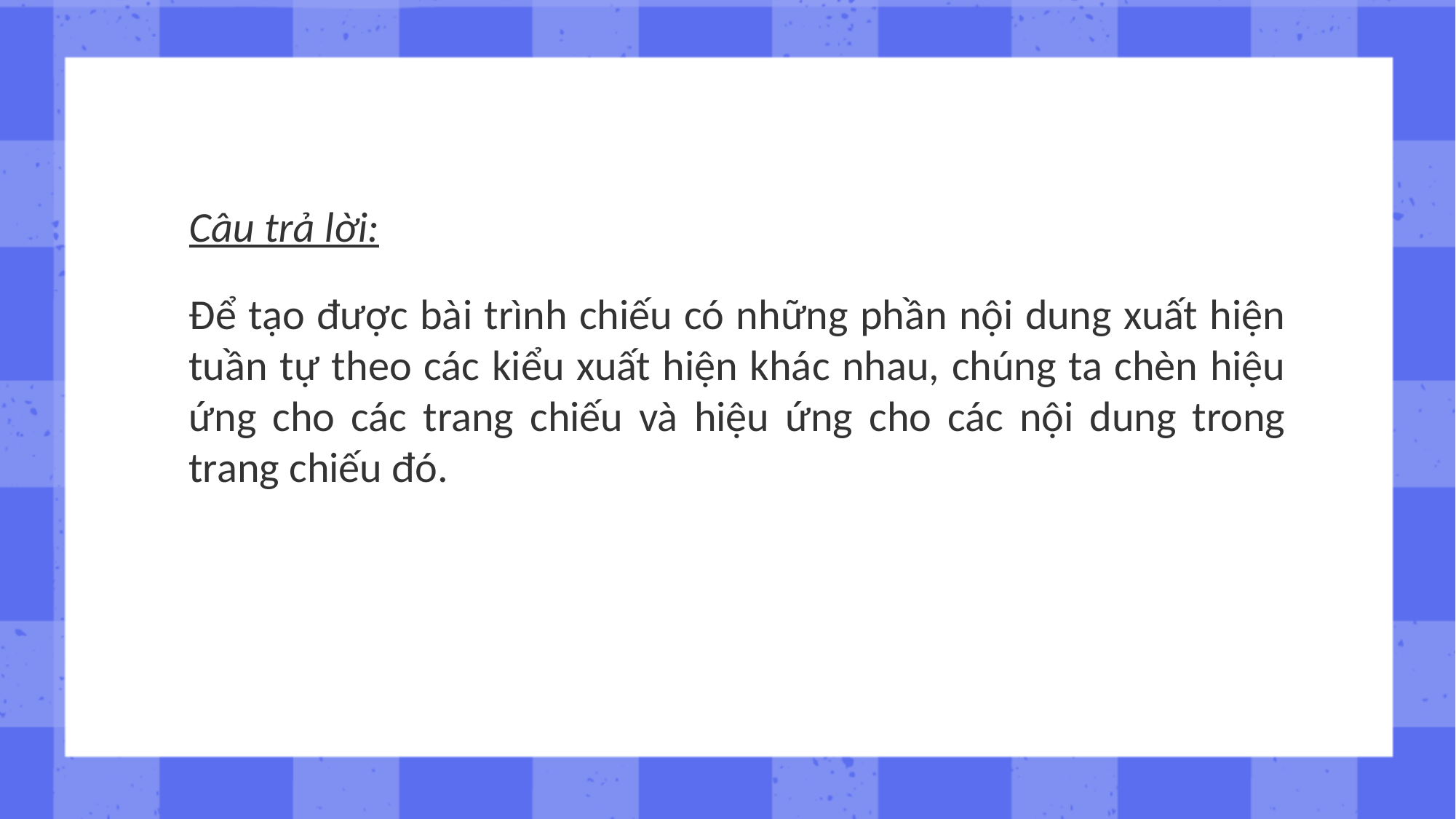

Câu trả lời:
Để tạo được bài trình chiếu có những phần nội dung xuất hiện tuần tự theo các kiểu xuất hiện khác nhau, chúng ta chèn hiệu ứng cho các trang chiếu và hiệu ứng cho các nội dung trong trang chiếu đó.